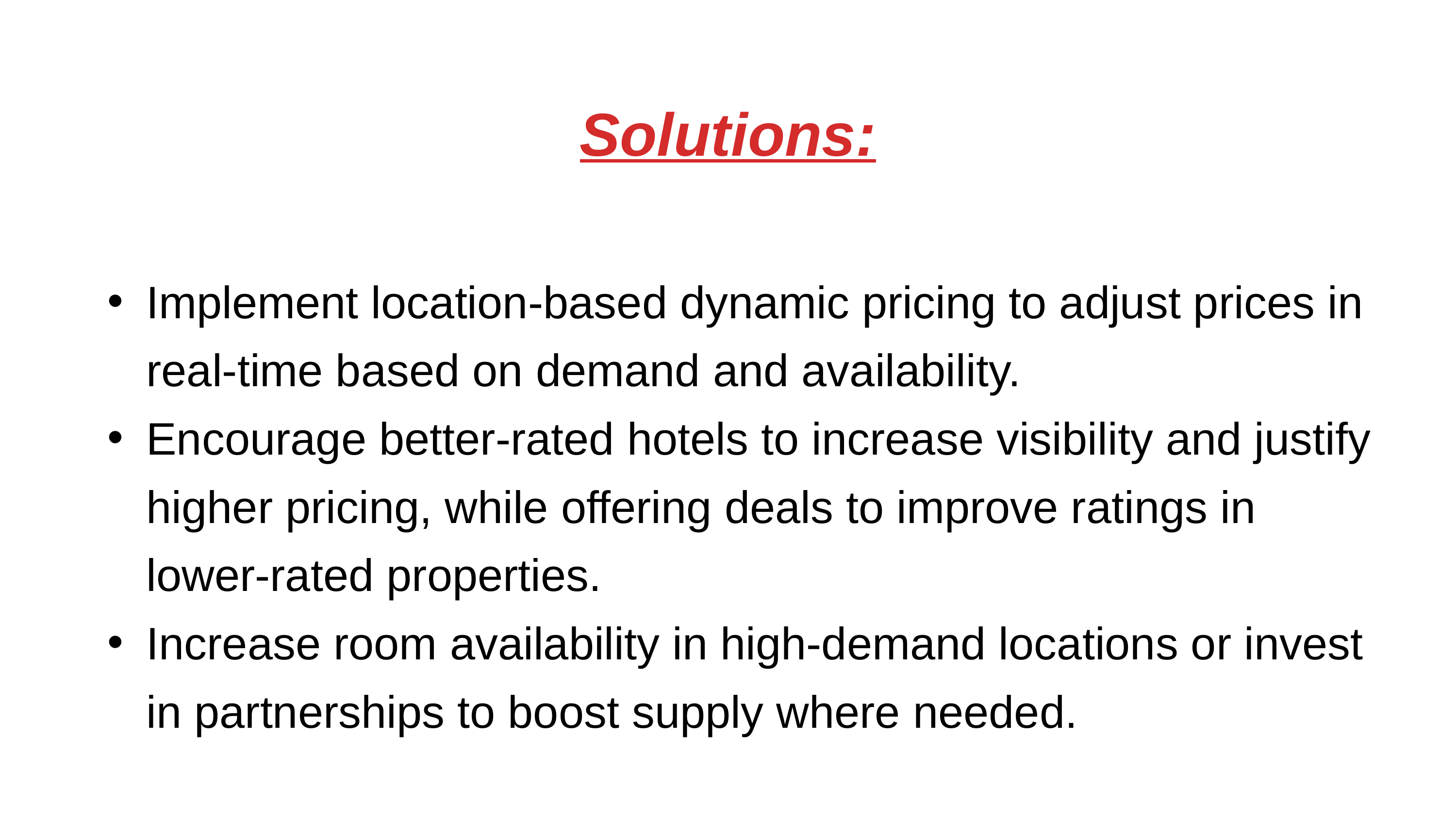

Solutions:

Implement location-based dynamic pricing to adjust prices in real-time based on demand and availability.
Encourage better-rated hotels to increase visibility and justify higher pricing, while offering deals to improve ratings in lower-rated properties.
Increase room availability in high-demand locations or invest in partnerships to boost supply where needed.